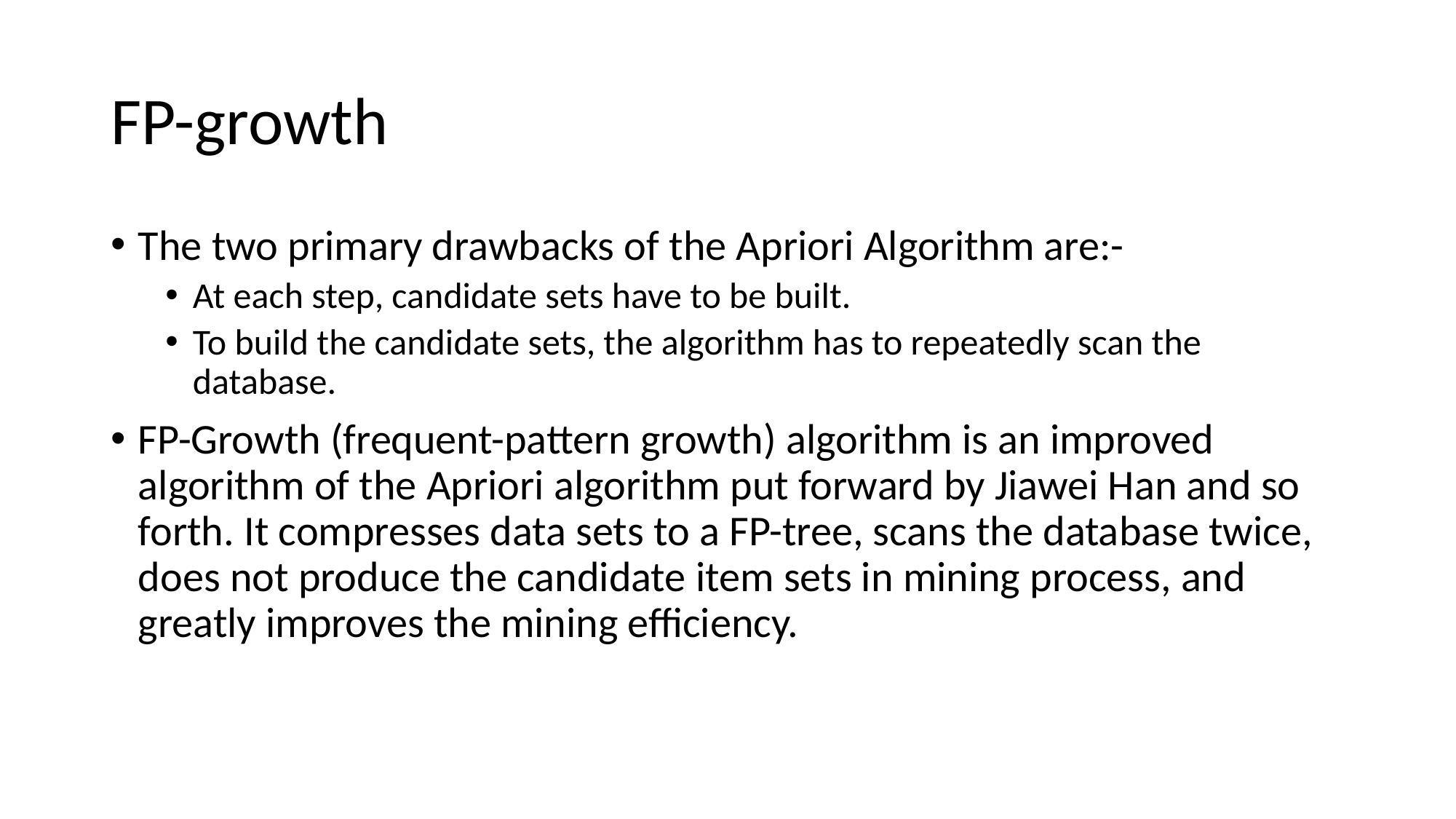

# FP-growth
The two primary drawbacks of the Apriori Algorithm are:-
At each step, candidate sets have to be built.
To build the candidate sets, the algorithm has to repeatedly scan the database.
FP-Growth (frequent-pattern growth) algorithm is an improved algorithm of the Apriori algorithm put forward by Jiawei Han and so forth. It compresses data sets to a FP-tree, scans the database twice, does not produce the candidate item sets in mining process, and greatly improves the mining efficiency.